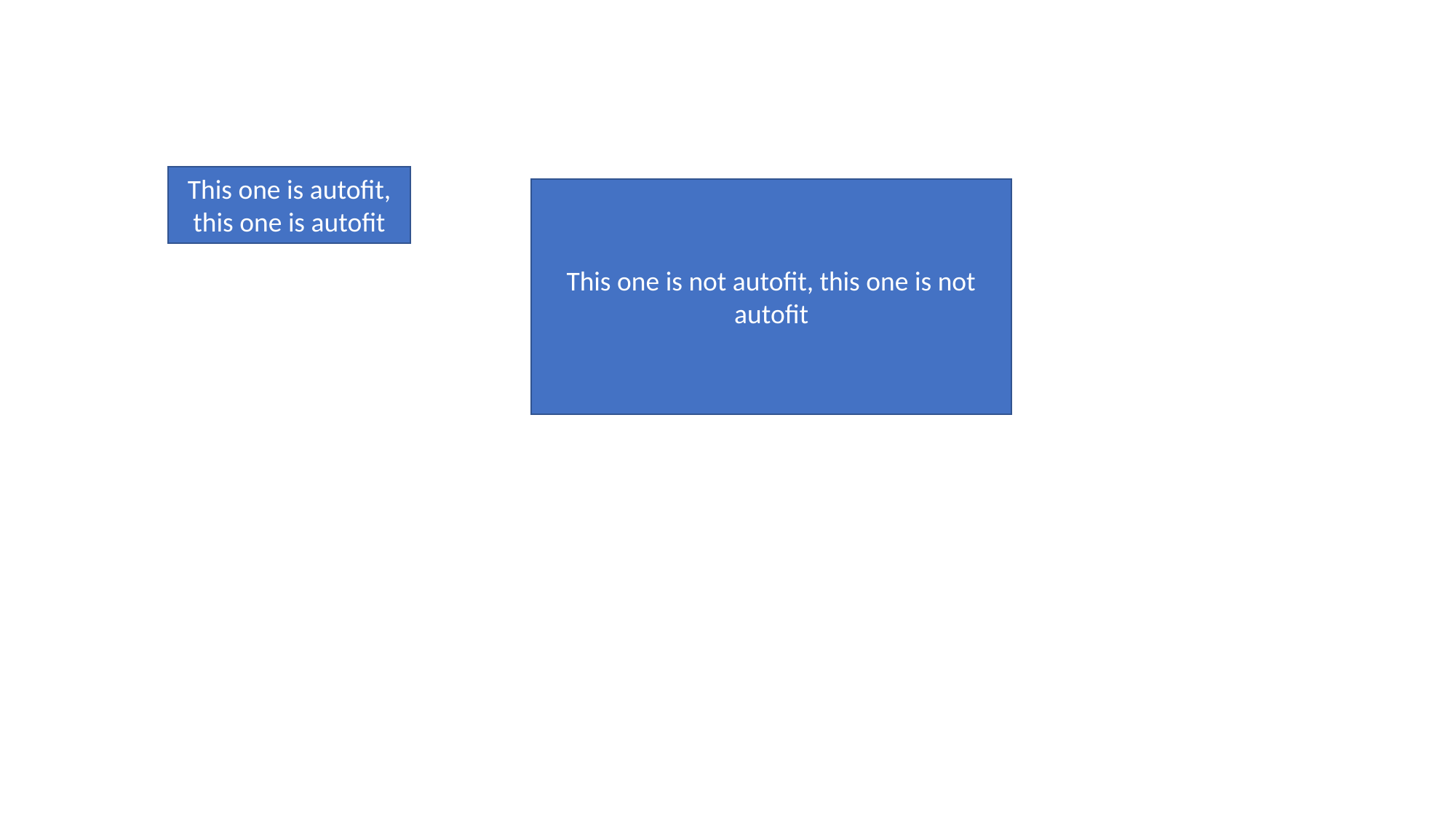

This one is autofit, this one is autofit
This one is not autofit, this one is not autofit